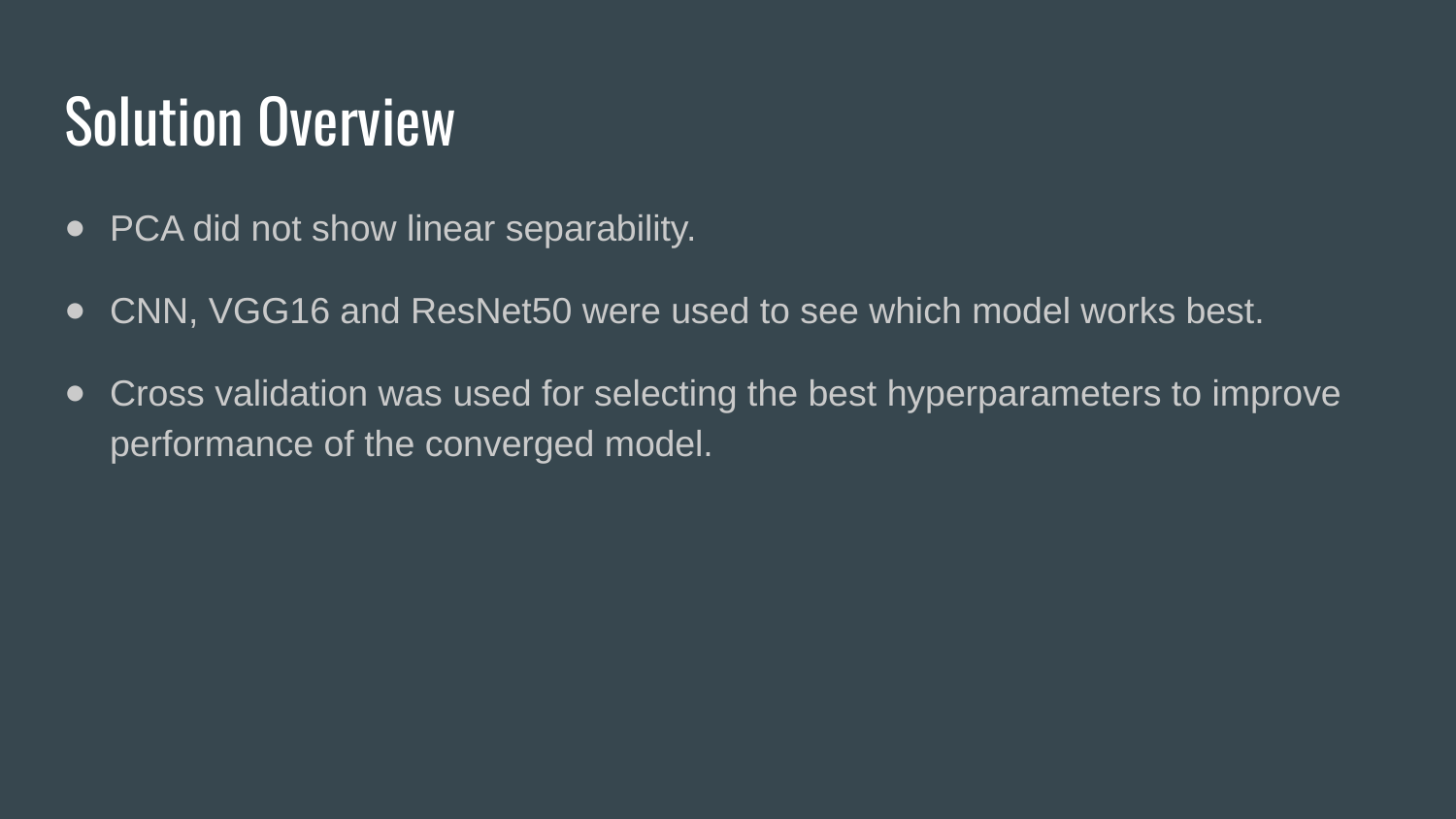

# Solution Overview
PCA did not show linear separability.
CNN, VGG16 and ResNet50 were used to see which model works best.
Cross validation was used for selecting the best hyperparameters to improve performance of the converged model.